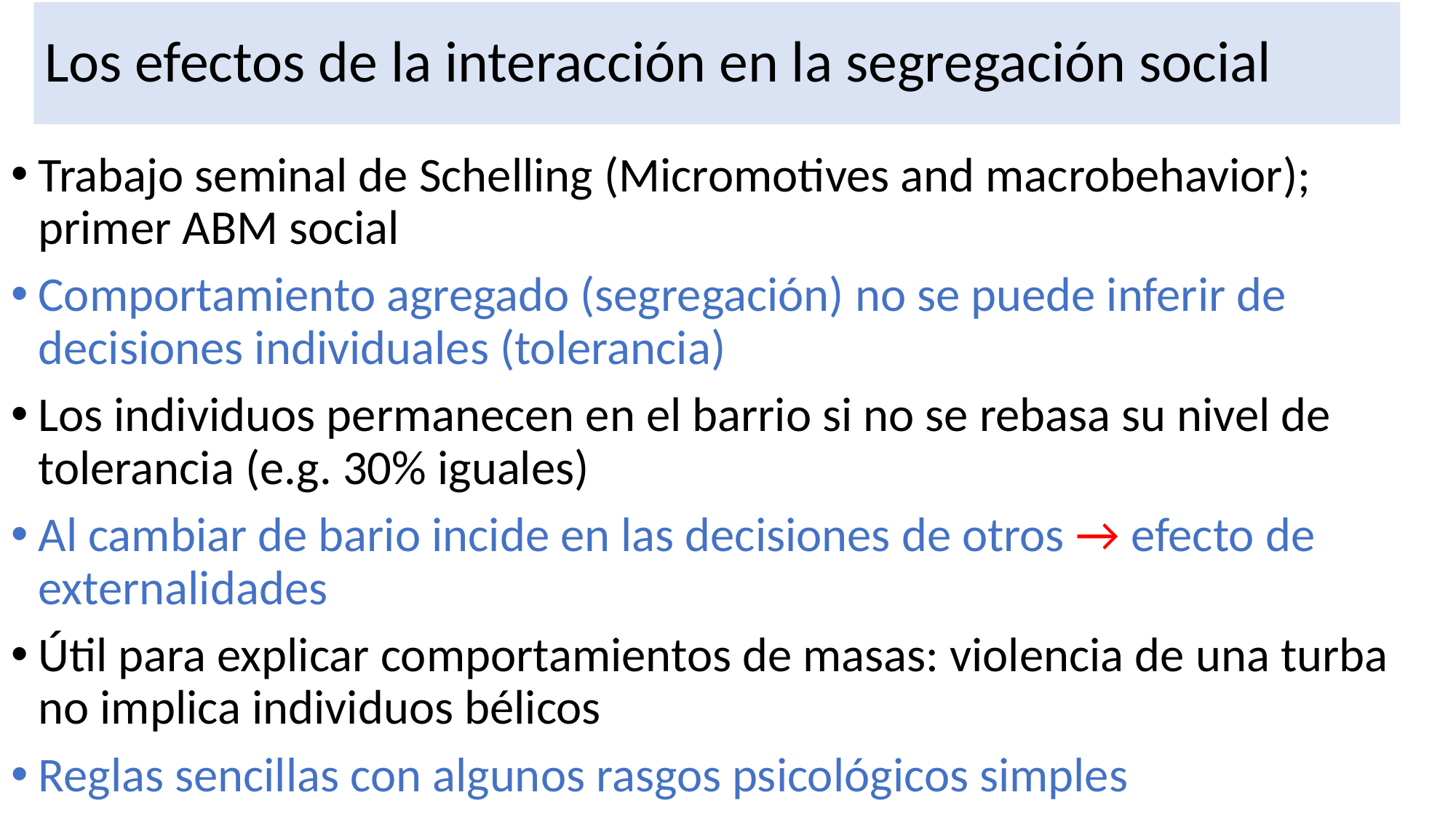

# Los efectos de la interacción en la segregación social
Trabajo seminal de Schelling (Micromotives and macrobehavior); primer ABM social
Comportamiento agregado (segregación) no se puede inferir de decisiones individuales (tolerancia)
Los individuos permanecen en el barrio si no se rebasa su nivel de tolerancia (e.g. 30% iguales)
Al cambiar de bario incide en las decisiones de otros → efecto de externalidades
Útil para explicar comportamientos de masas: violencia de una turba no implica individuos bélicos
Reglas sencillas con algunos rasgos psicológicos simples